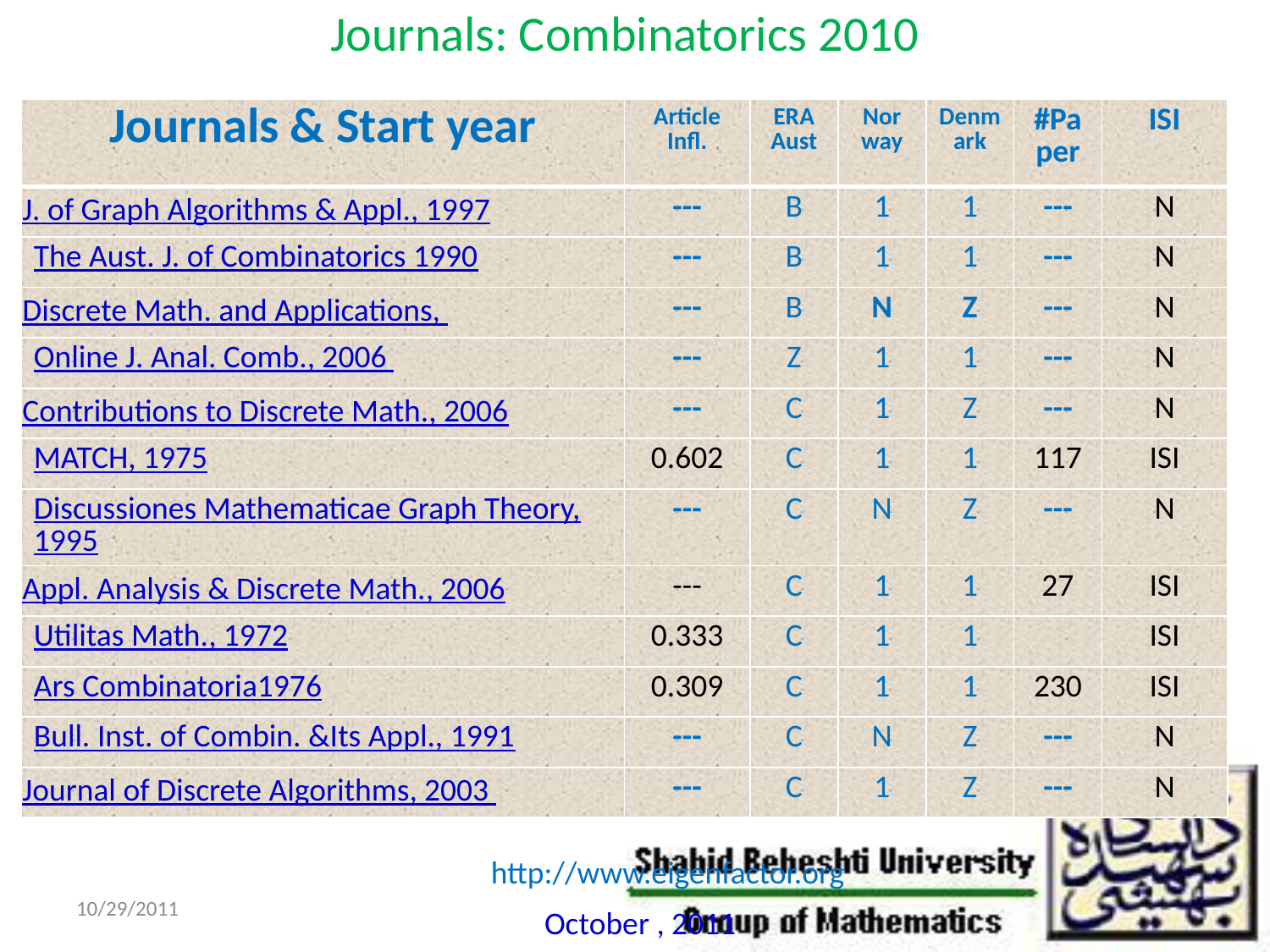

# Journals: Combinatorics 2010
| Journals & Start year | Article Infl. | ERA Aust | Nor way | Denmark | #Paper | ISI |
| --- | --- | --- | --- | --- | --- | --- |
| J. of Graph Algorithms & Appl., 1997 | --- | B | 1 | 1 | --- | N |
| The Aust. J. of Combinatorics 1990 | --- | B | 1 | 1 | --- | N |
| Discrete Math. and Applications, | --- | B | N | Z | --- | N |
| Online J. Anal. Comb., 2006 | --- | Z | 1 | 1 | --- | N |
| Contributions to Discrete Math., 2006 | --- | C | 1 | Z | --- | N |
| MATCH, 1975 | 0.602 | C | 1 | 1 | 117 | ISI |
| Discussiones Mathematicae Graph Theory, 1995 | --- | C | N | Z | --- | N |
| Appl. Analysis & Discrete Math., 2006 | --- | C | 1 | 1 | 27 | ISI |
| Utilitas Math., 1972 | 0.333 | C | 1 | 1 |  | ISI |
| Ars Combinatoria1976 | 0.309 | C | 1 | 1 | 230 | ISI |
| Bull. Inst. of Combin. &Its Appl., 1991 | --- | C | N | Z | --- | N |
| Journal of Discrete Algorithms, 2003 | --- | C | 1 | Z | --- | N |
http://www.eigenfactor.org
10/29/2011
October , 2011